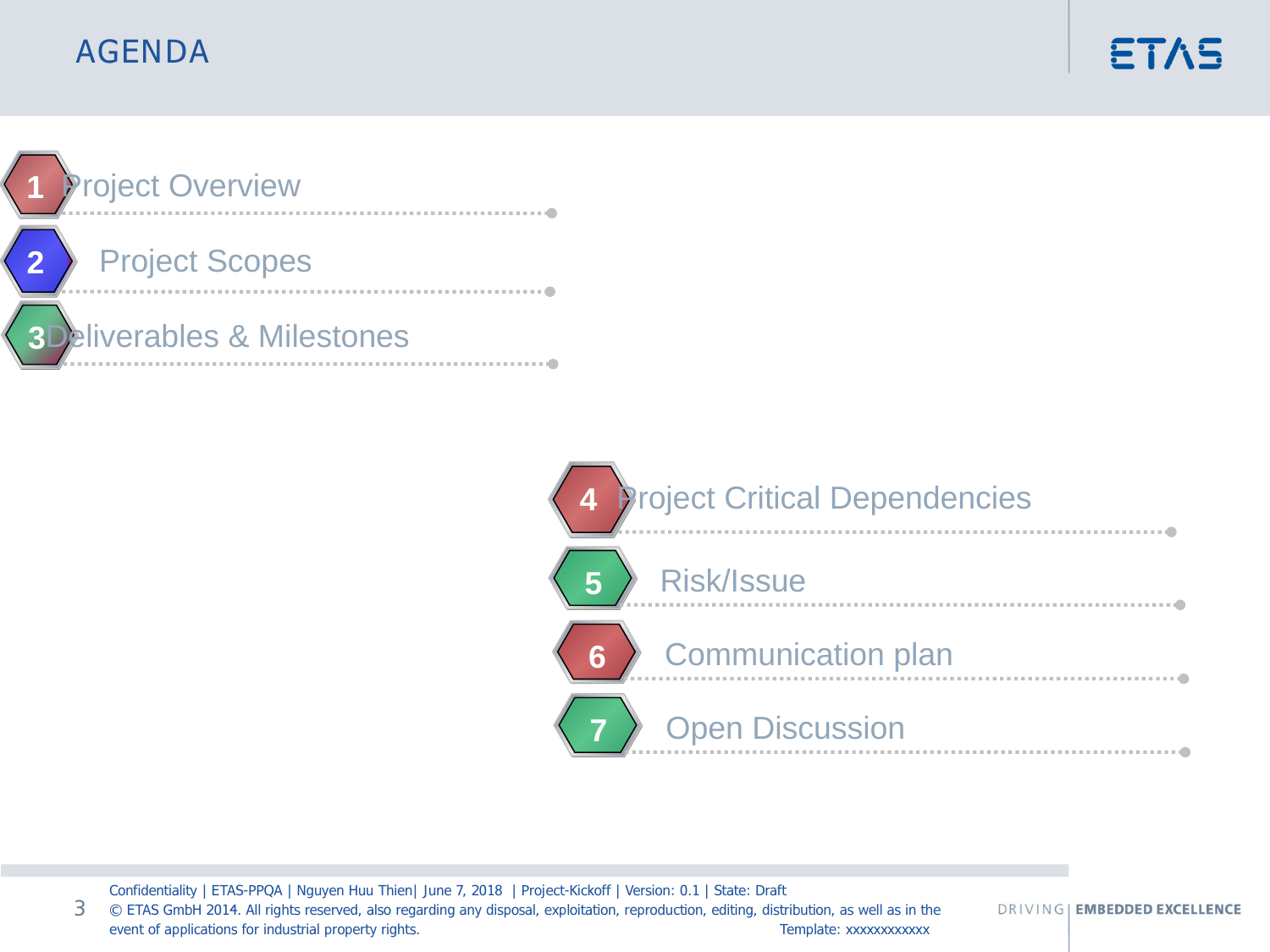

AGENDA

Project Overview
1

Project Scopes
2

Deliverables & Milestones
3

Project Critical Dependencies
4

Risk/Issue
5

Communication plan
6

Open Discussion
7